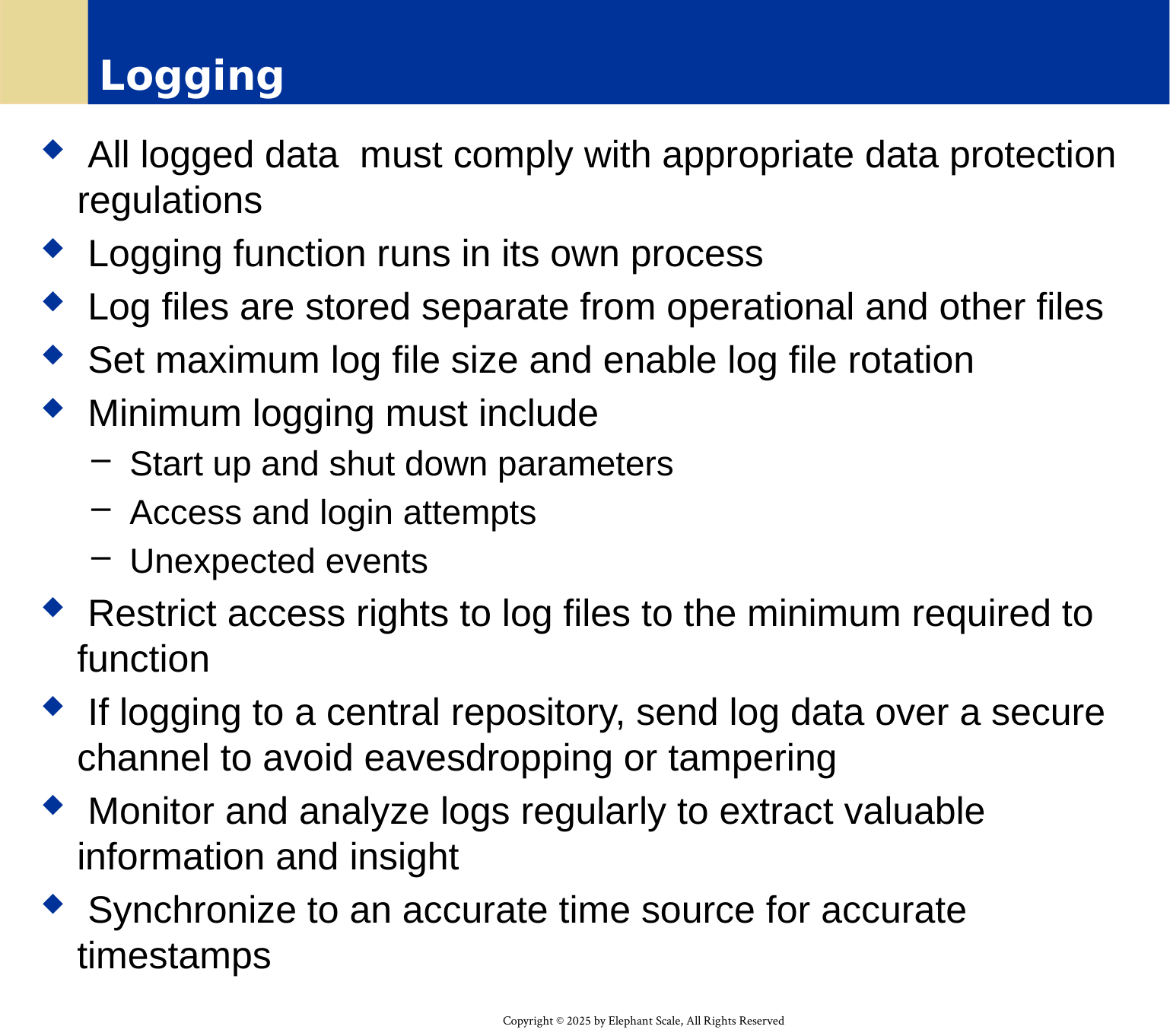

# Logging
 All logged data  must comply with appropriate data protection regulations
 Logging function runs in its own process
 Log files are stored separate from operational and other files
 Set maximum log file size and enable log file rotation
 Minimum logging must include
 Start up and shut down parameters
 Access and login attempts
 Unexpected events
 Restrict access rights to log files to the minimum required to function
 If logging to a central repository, send log data over a secure channel to avoid eavesdropping or tampering
 Monitor and analyze logs regularly to extract valuable information and insight
 Synchronize to an accurate time source for accurate timestamps
Copyright © 2025 by Elephant Scale, All Rights Reserved